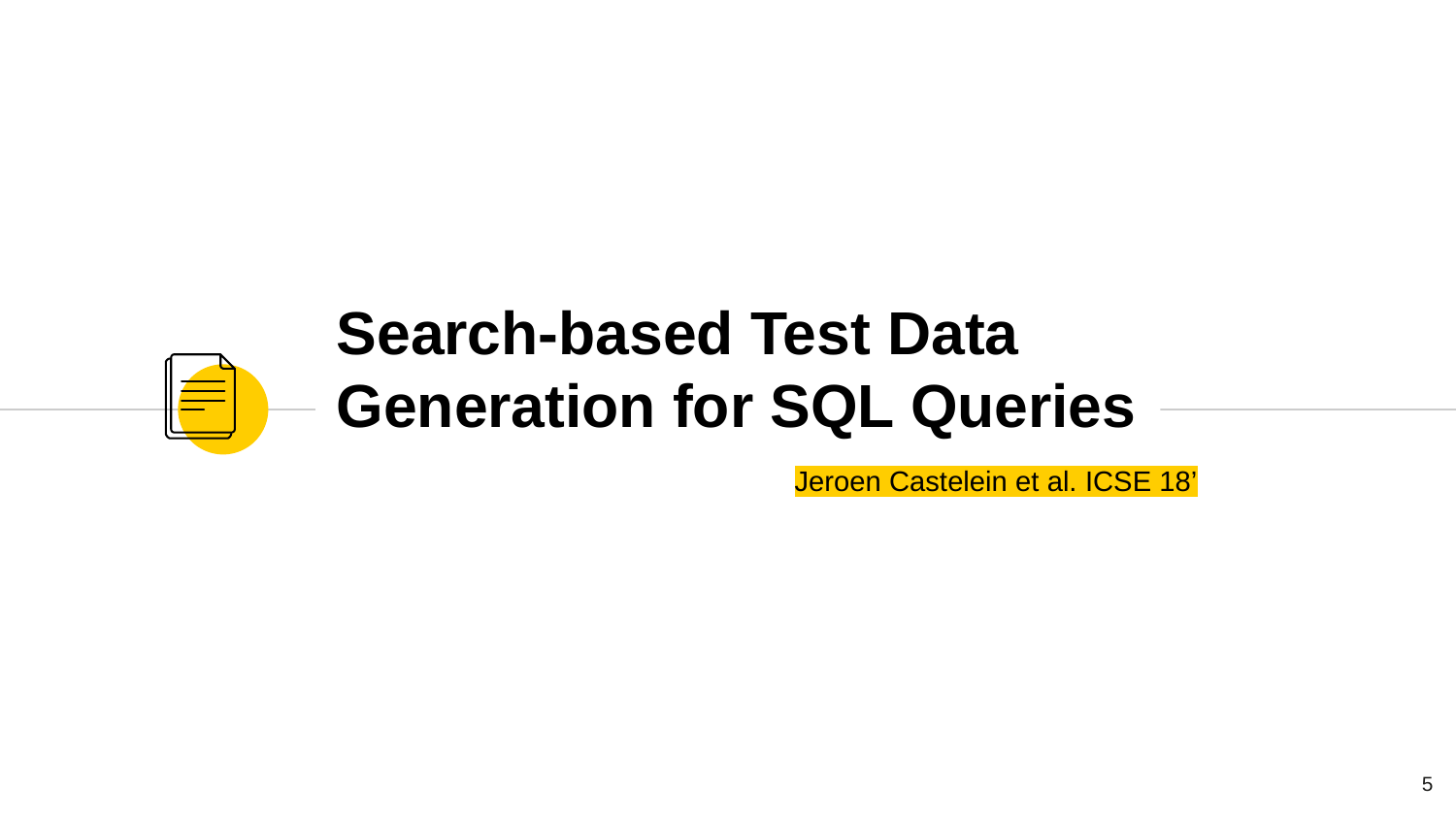

# Search-based Test Data Generation for SQL Queries

Jeroen Castelein et al. ICSE 18’
5